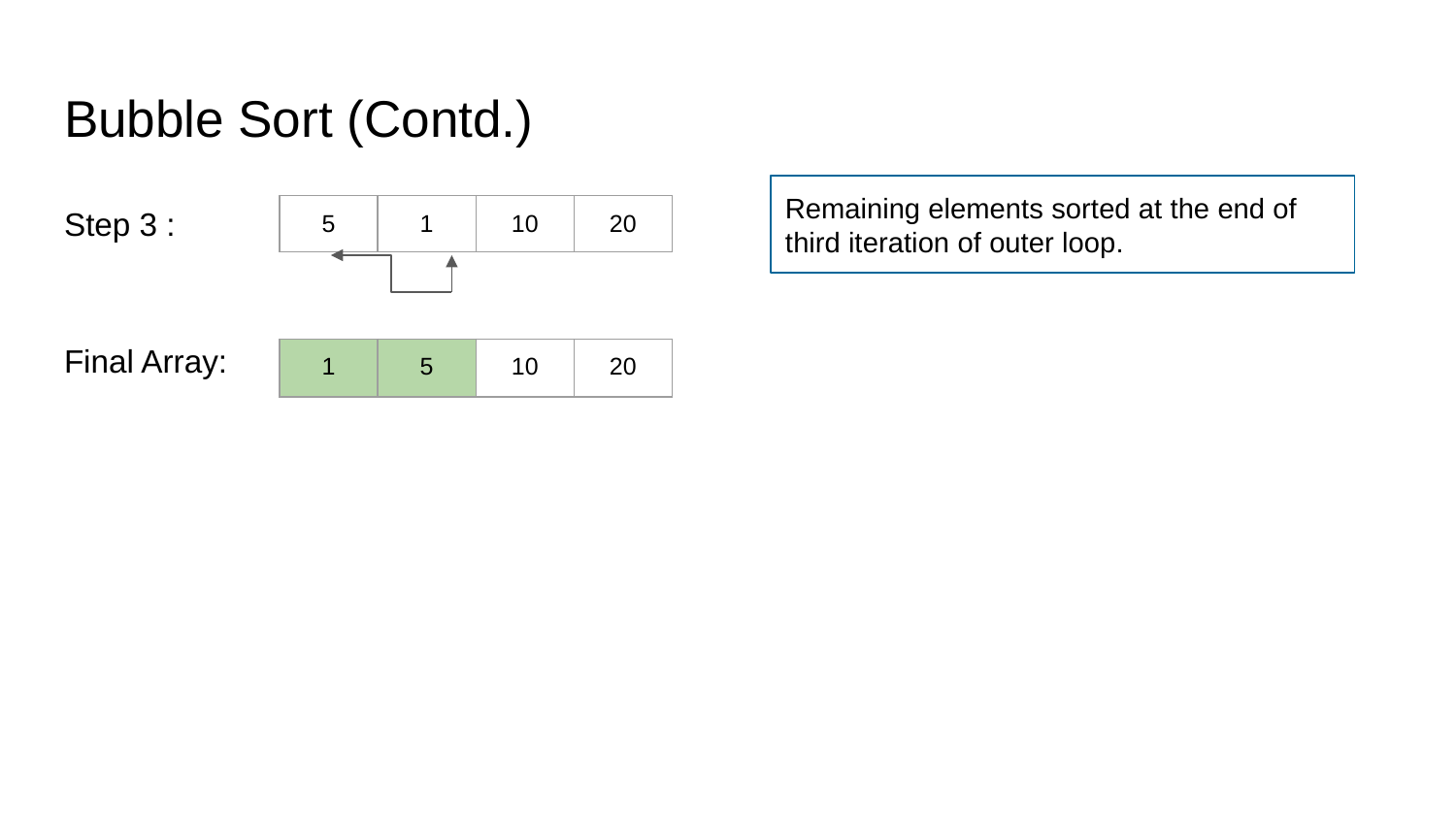

# Bubble Sort (Contd.)
Remaining elements sorted at the end of third iteration of outer loop.
Step 3 :

Final Array:
| 5 | 1 | 10 | 20 |
| --- | --- | --- | --- |
| 1 | 5 | 10 | 20 |
| --- | --- | --- | --- |